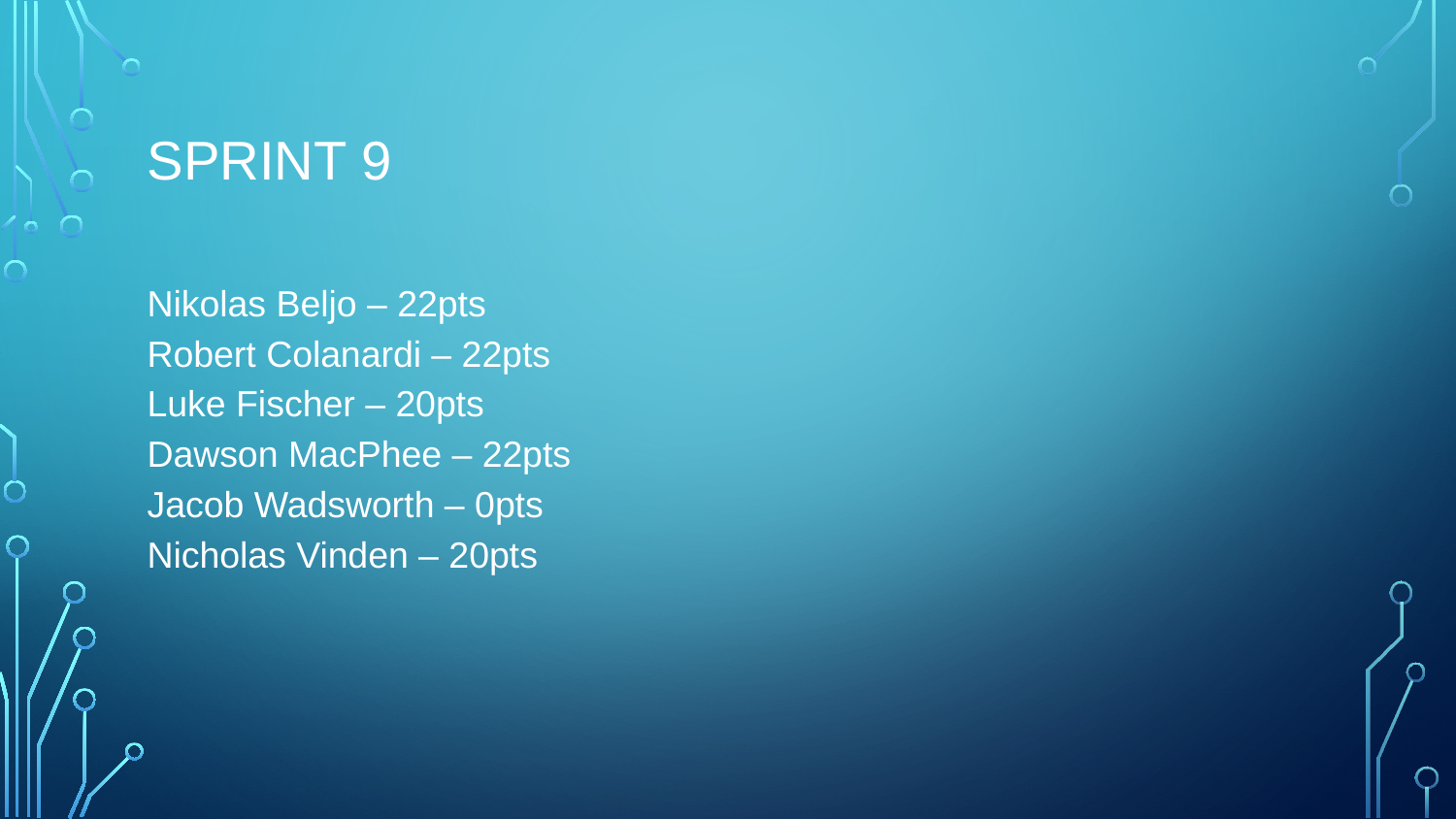

# SPRINT 9
Nikolas Beljo – 22pts
Robert Colanardi – 22pts
Luke Fischer – 20pts
Dawson MacPhee – 22pts
Jacob Wadsworth – 0pts
Nicholas Vinden – 20pts